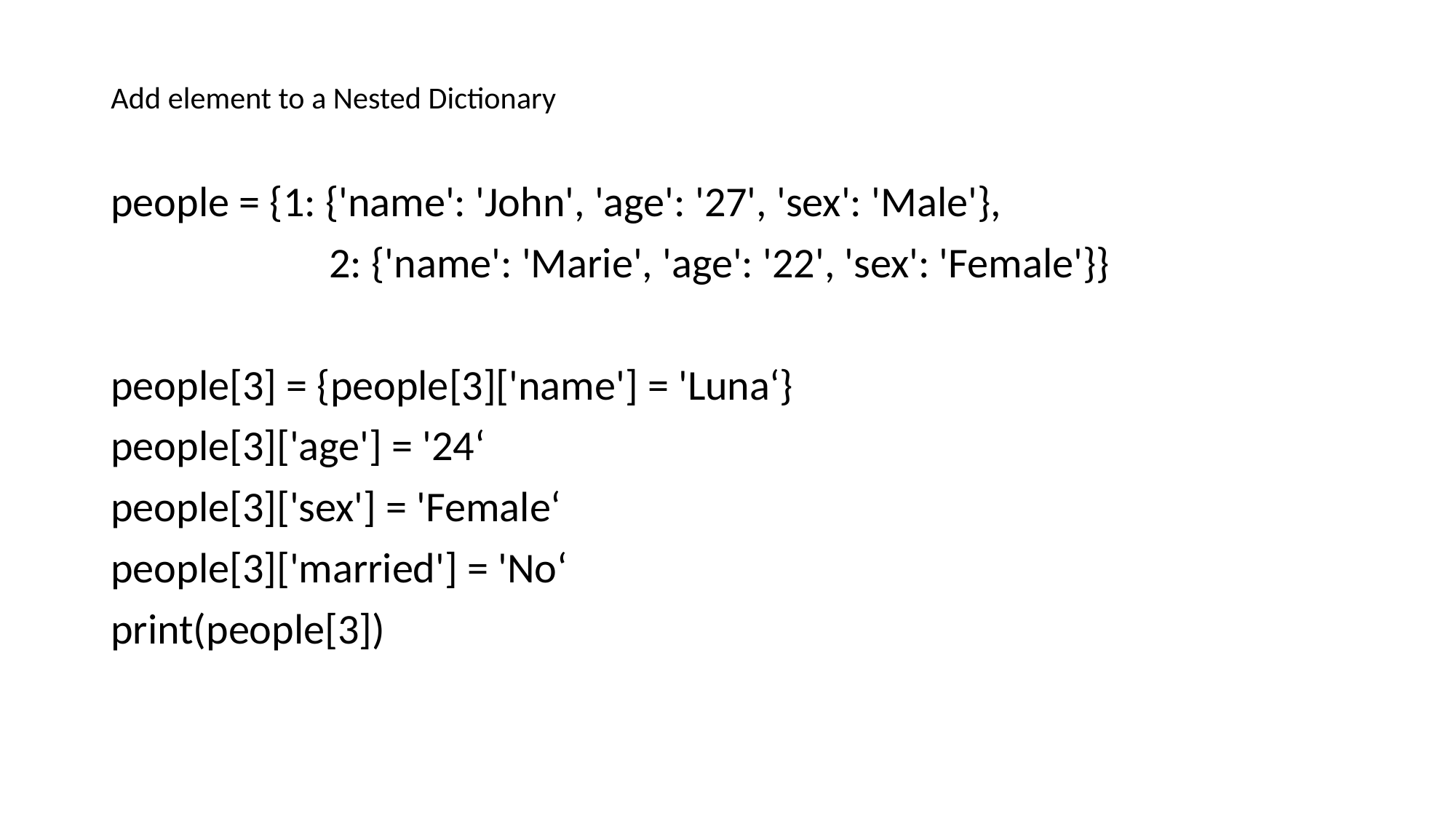

# Add element to a Nested Dictionary
people = {1: {'name': 'John', 'age': '27', 'sex': 'Male'},
		2: {'name': 'Marie', 'age': '22', 'sex': 'Female'}}

people[3] = {people[3]['name'] = 'Luna‘}
people[3]['age'] = '24‘
people[3]['sex'] = 'Female‘
people[3]['married'] = 'No‘
print(people[3])